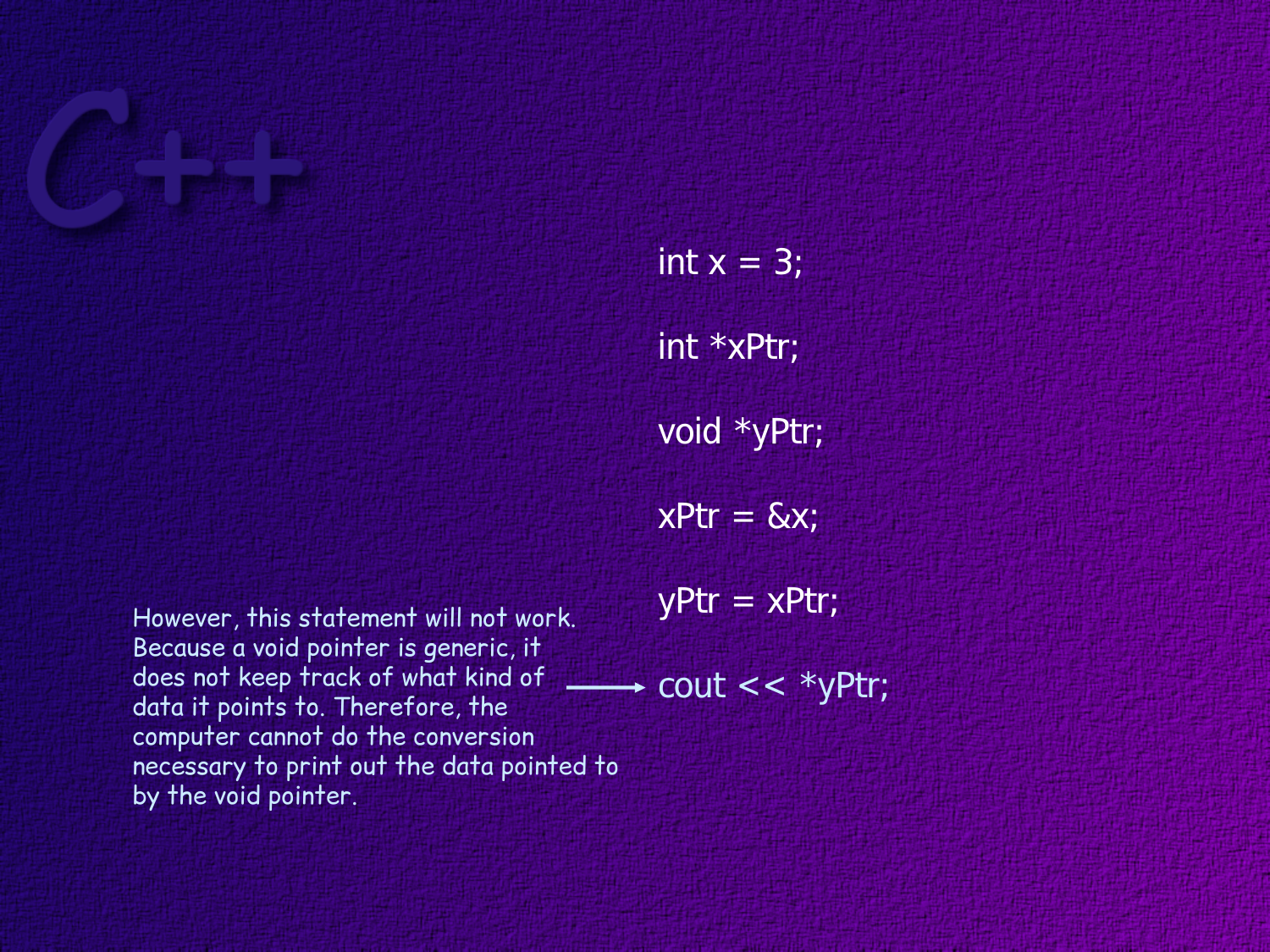

int x = 3;

int *xPtr;

void *yPtr;

xPtr = &x;

yPtr = xPtr;

cout << *yPtr;
However, this statement will not work.
Because a void pointer is generic, it
does not keep track of what kind of
data it points to. Therefore, the
computer cannot do the conversion
necessary to print out the data pointed to
by the void pointer.